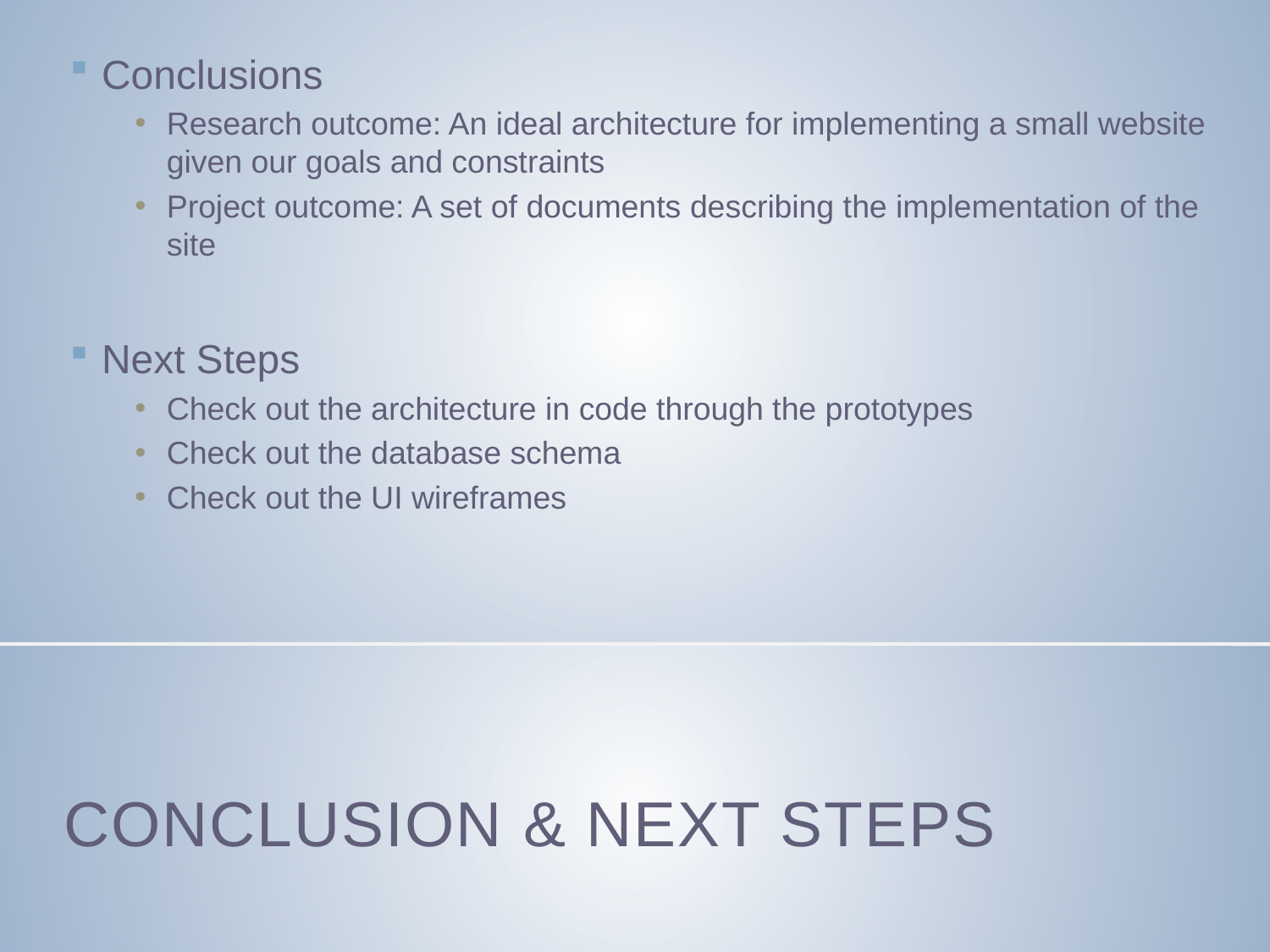

Conclusions
Research outcome: An ideal architecture for implementing a small website given our goals and constraints
Project outcome: A set of documents describing the implementation of the site

Next Steps
Check out the architecture in code through the prototypes
Check out the database schema
Check out the UI wireframes
# Conclusion & Next Steps